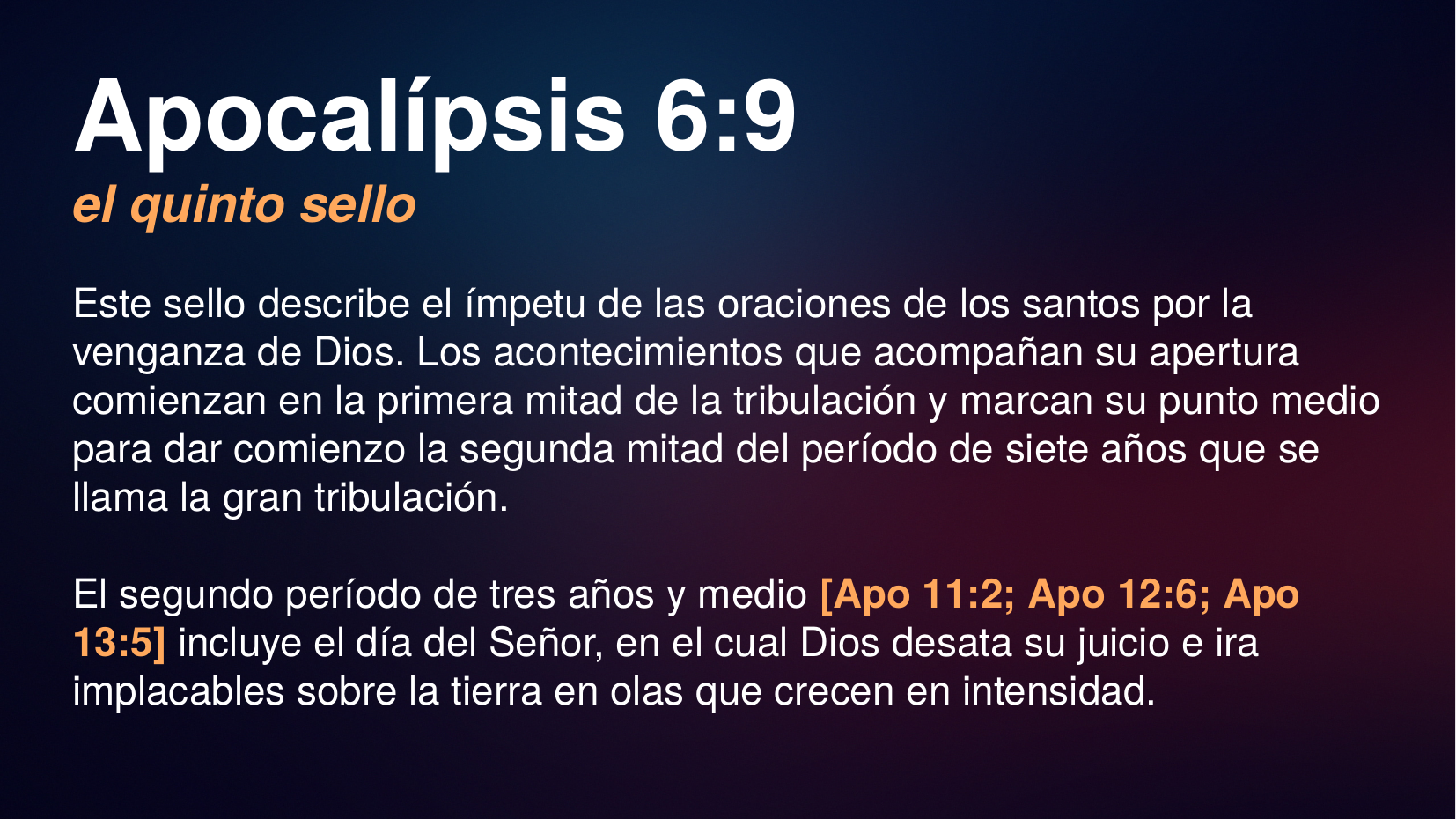

# Apocalípsis 6:9 el quinto sello
Este sello describe el ímpetu de las oraciones de los santos por la venganza de Dios. Los acontecimientos que acompañan su apertura comienzan en la primera mitad de la tribulación y marcan su punto medio para dar comienzo la segunda mitad del período de siete años que se llama la gran tribulación.

El segundo período de tres años y medio [Apo 11:2; Apo 12:6; Apo 13:5] incluye el día del Señor, en el cual Dios desata su juicio e ira implacables sobre la tierra en olas que crecen en intensidad.